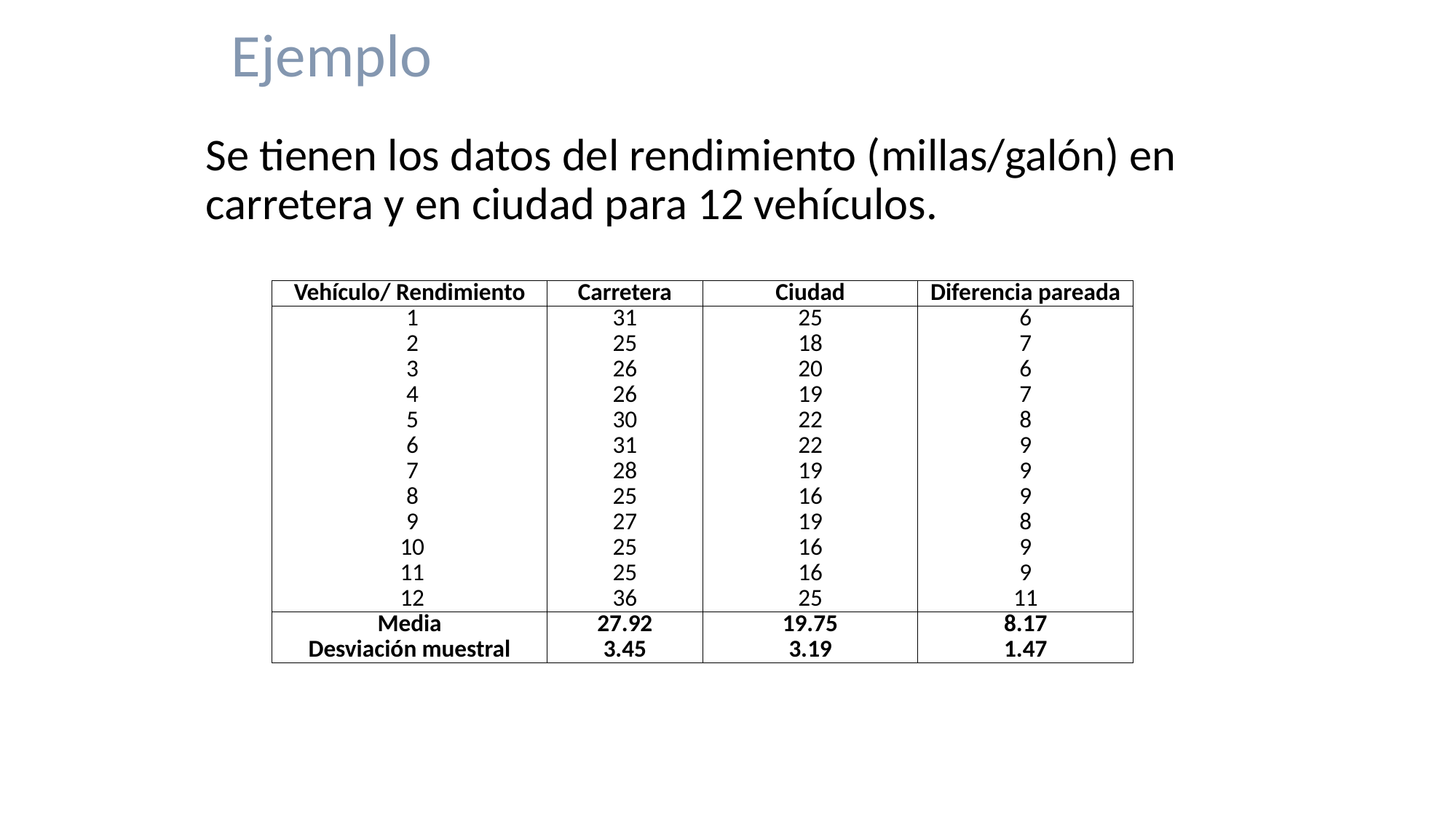

# Ejemplo
Se tienen los datos del rendimiento (millas/galón) en carretera y en ciudad para 12 vehículos.
| Vehículo/ Rendimiento | Carretera | Ciudad | Diferencia pareada |
| --- | --- | --- | --- |
| 1 | 31 | 25 | 6 |
| 2 | 25 | 18 | 7 |
| 3 | 26 | 20 | 6 |
| 4 | 26 | 19 | 7 |
| 5 | 30 | 22 | 8 |
| 6 | 31 | 22 | 9 |
| 7 | 28 | 19 | 9 |
| 8 | 25 | 16 | 9 |
| 9 | 27 | 19 | 8 |
| 10 | 25 | 16 | 9 |
| 11 | 25 | 16 | 9 |
| 12 | 36 | 25 | 11 |
| Media | 27.92 | 19.75 | 8.17 |
| Desviación muestral | 3.45 | 3.19 | 1.47 |